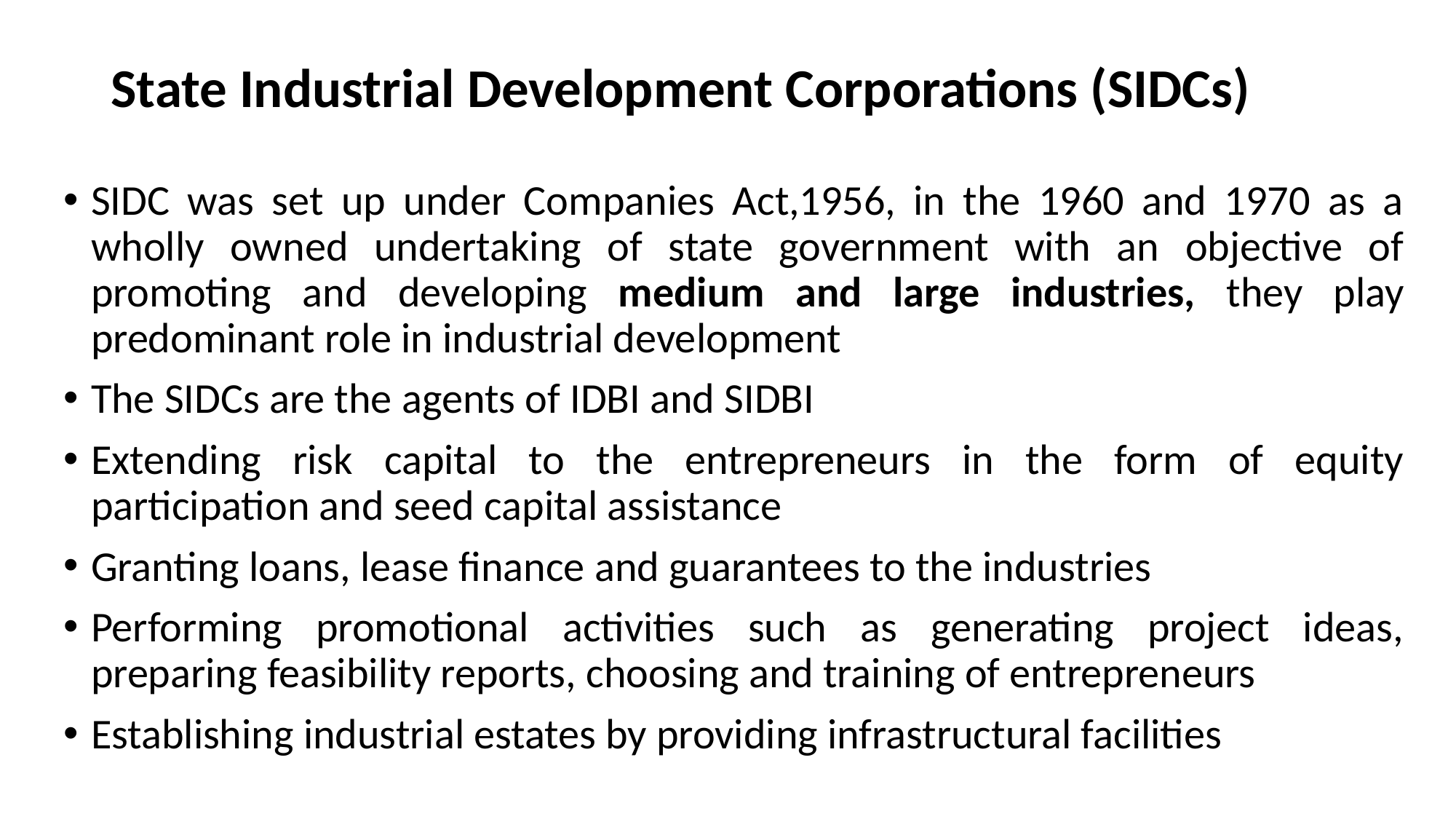

# State Industrial Development Corporations (SIDCs)
SIDC was set up under Companies Act,1956, in the 1960 and 1970 as a wholly owned undertaking of state government with an objective of promoting and developing medium and large industries, they play predominant role in industrial development
The SIDCs are the agents of IDBI and SIDBI
Extending risk capital to the entrepreneurs in the form of equity participation and seed capital assistance
Granting loans, lease finance and guarantees to the industries
Performing promotional activities such as generating project ideas, preparing feasibility reports, choosing and training of entrepreneurs
Establishing industrial estates by providing infrastructural facilities